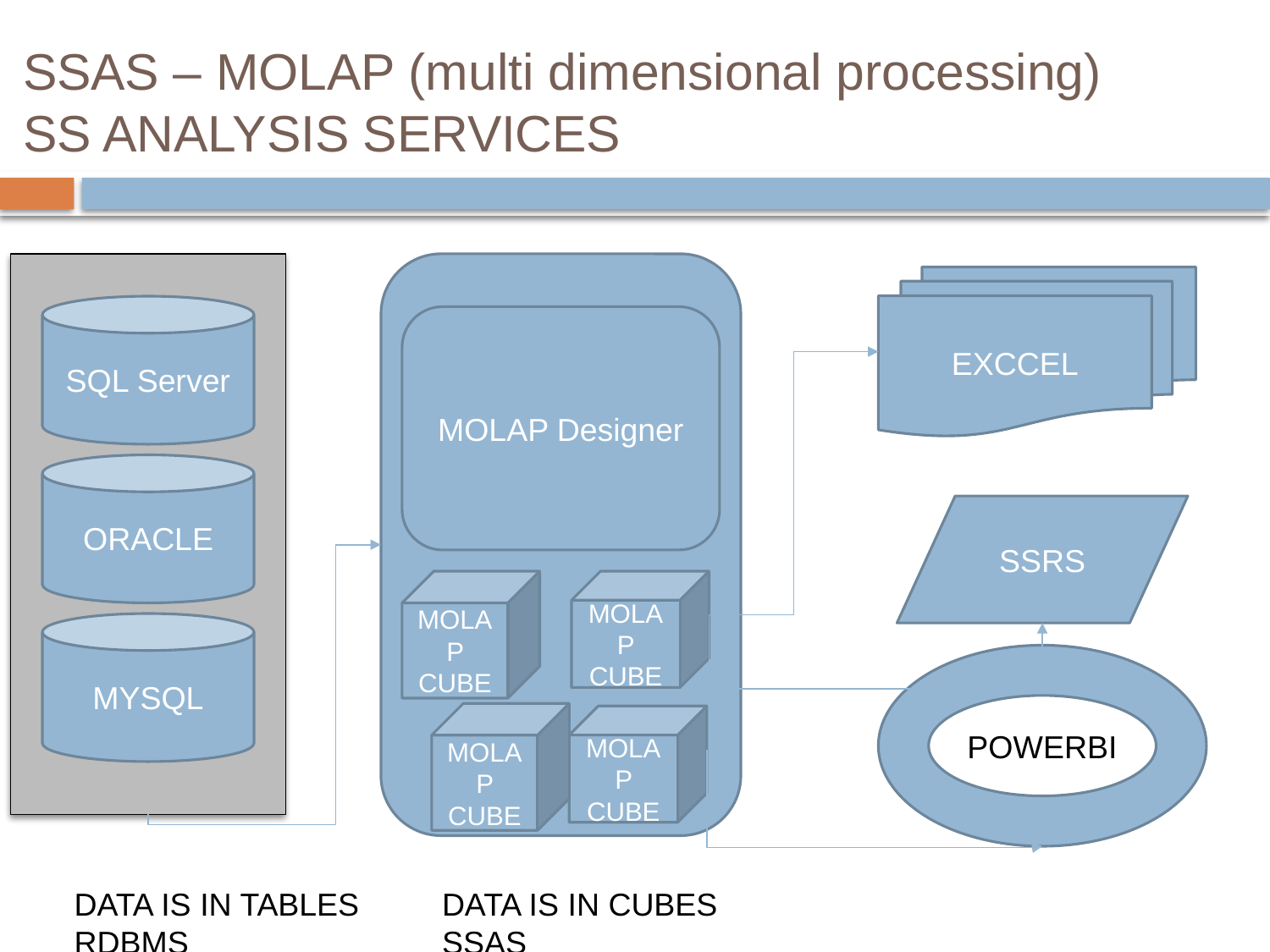

# SSAS – MOLAP (multi dimensional processing) SS ANALYSIS SERVICES

EXCCEL
SQL Server
MOLAP Designer
ORACLE
SSRS
MOLAP CUBE
MOLAP CUBE
MYSQL
POWERBI
MOLAP CUBE
MOLAP CUBE
DATA IS IN TABLES
RDBMS
DATA IS IN CUBES
SSAS